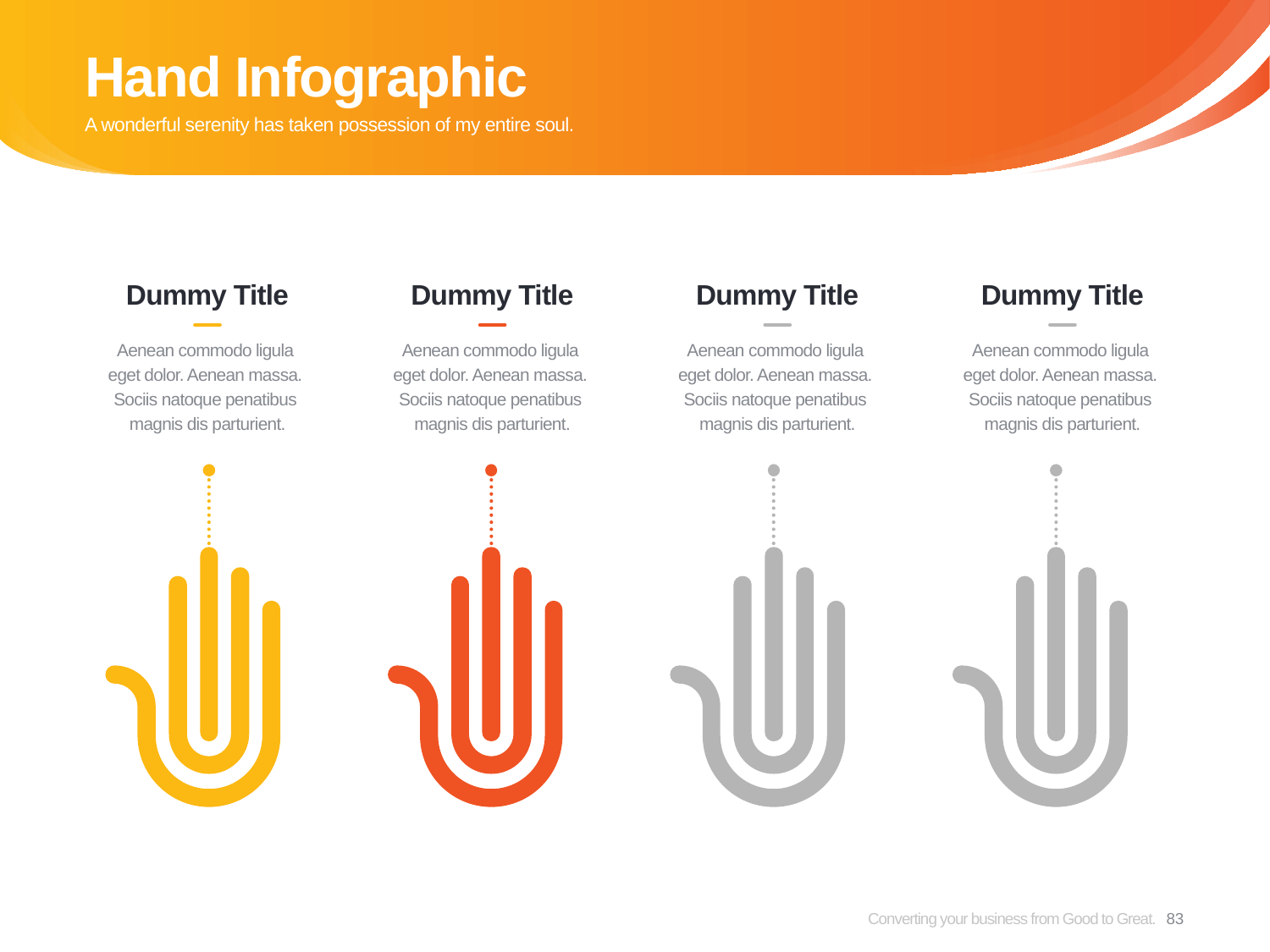

# Hand Infographic
A wonderful serenity has taken possession of my entire soul.
Dummy Title
Aenean commodo ligula
eget dolor. Aenean massa.
Sociis natoque penatibus
magnis dis parturient.
Dummy Title
Aenean commodo ligula
eget dolor. Aenean massa.
Sociis natoque penatibus
magnis dis parturient.
Dummy Title
Aenean commodo ligula
eget dolor. Aenean massa.
Sociis natoque penatibus
magnis dis parturient.
Dummy Title
Aenean commodo ligula
eget dolor. Aenean massa.
Sociis natoque penatibus
magnis dis parturient.

Converting your business from Good to Great.
83